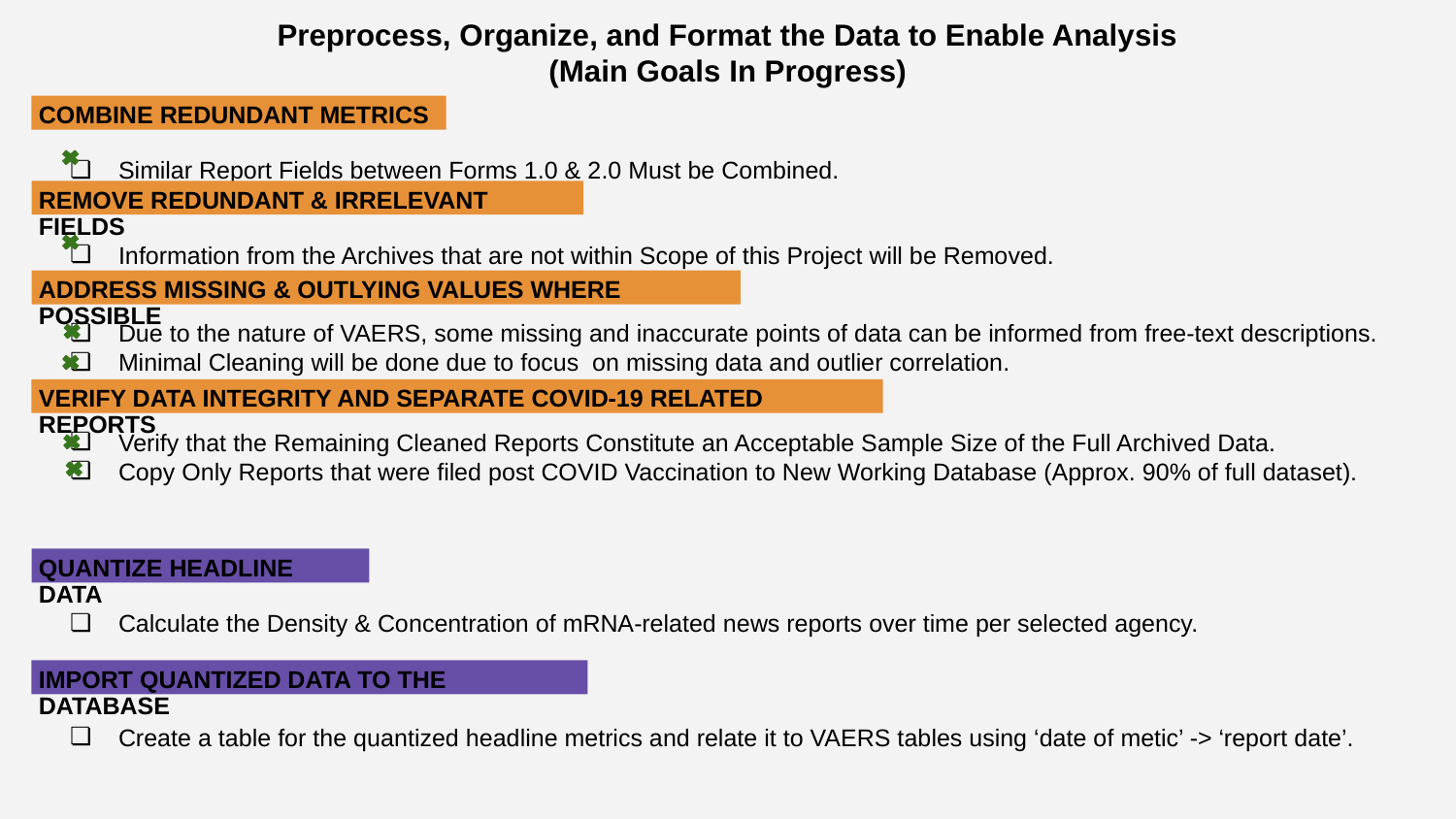

# Preprocess, Organize, and Format the Data to Enable Analysis
(Main Goals In Progress)

COMBINE REDUNDANT METRICS
Similar Report Fields between Forms 1.0 & 2.0 Must be Combined.

REMOVE REDUNDANT & IRRELEVANT FIELDS
Information from the Archives that are not within Scope of this Project will be Removed.

ADDRESS MISSING & OUTLYING VALUES WHERE POSSIBLE
Due to the nature of VAERS, some missing and inaccurate points of data can be informed from free-text descriptions.
Minimal Cleaning will be done due to focus  on missing data and outlier correlation.

VERIFY DATA INTEGRITY AND SEPARATE COVID-19 RELATED REPORTS
Verify that the Remaining Cleaned Reports Constitute an Acceptable Sample Size of the Full Archived Data.
Copy Only Reports that were filed post COVID Vaccination to New Working Database (Approx. 90% of full dataset).

QUANTIZE HEADLINE DATA
Calculate the Density & Concentration of mRNA-related news reports over time per selected agency.
IMPORT QUANTIZED DATA TO THE DATABASE
Create a table for the quantized headline metrics and relate it to VAERS tables using ‘date of metic’ -> ‘report date’.